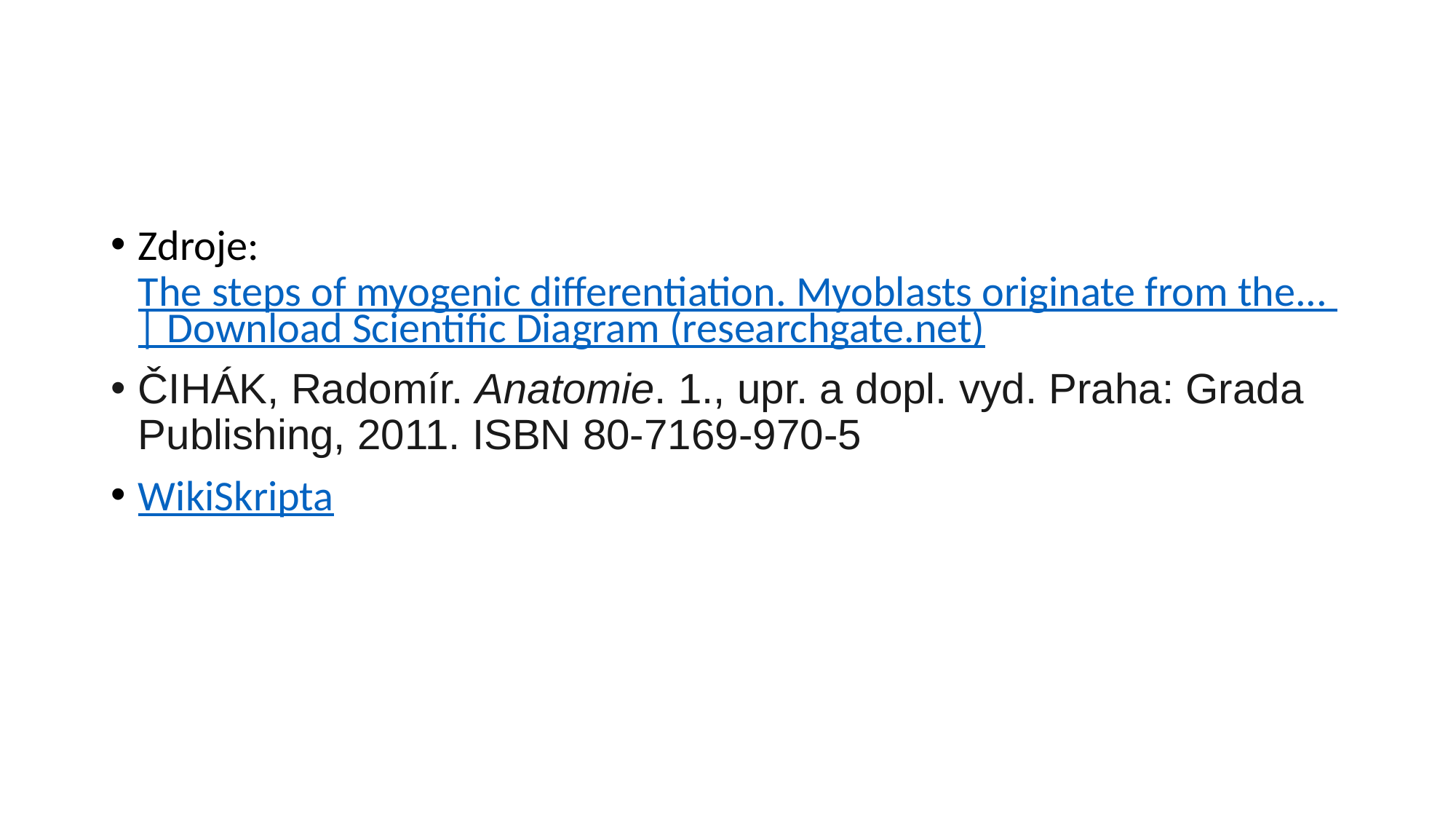

#
Zdroje: The steps of myogenic differentiation. Myoblasts originate from the... | Download Scientific Diagram (researchgate.net)
ČIHÁK, Radomír. Anatomie. 1., upr. a dopl. vyd. Praha: Grada Publishing, 2011. ISBN 80-7169-970-5
WikiSkripta